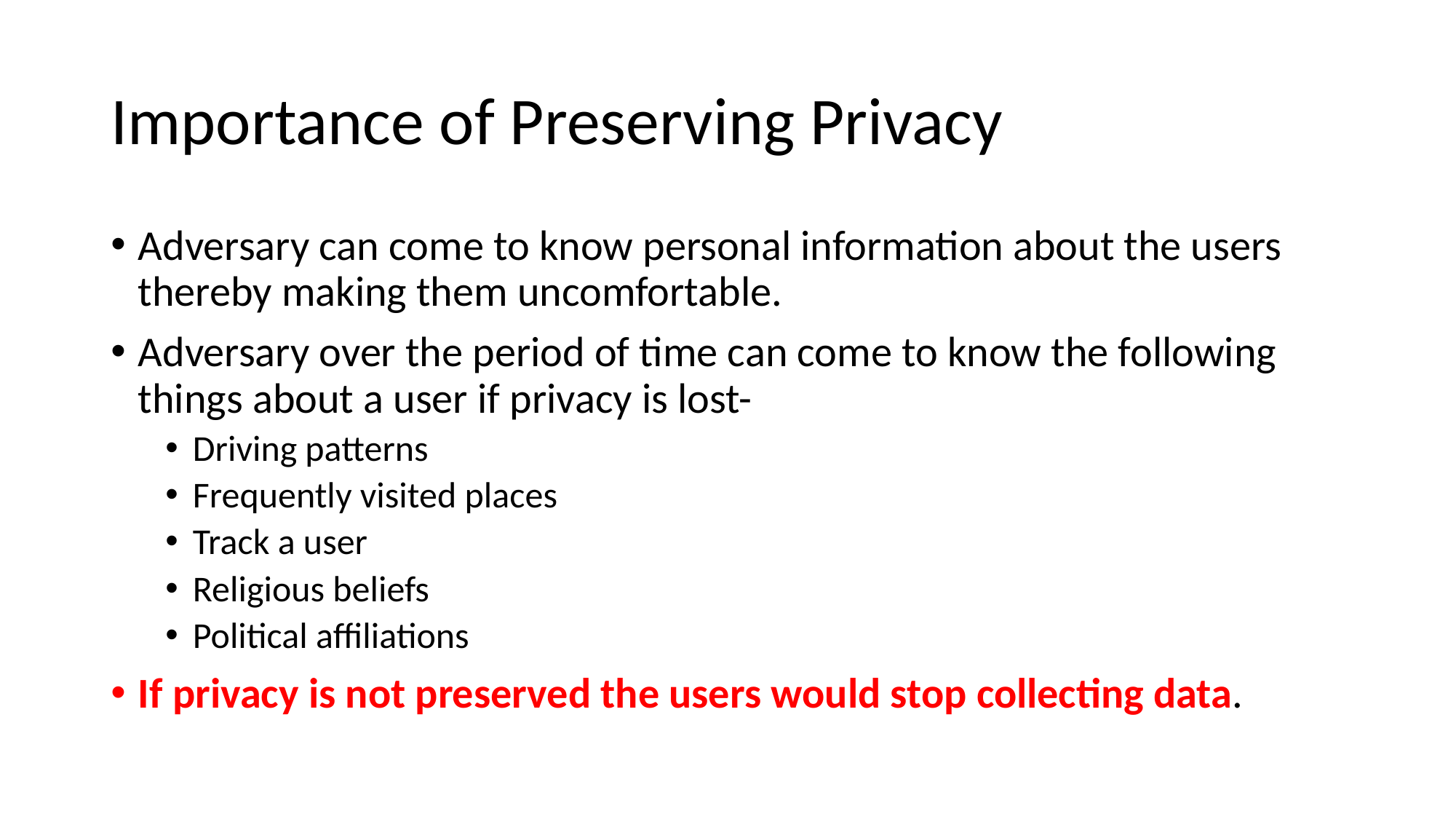

# Importance of Preserving Privacy
Adversary can come to know personal information about the users thereby making them uncomfortable.
Adversary over the period of time can come to know the following things about a user if privacy is lost-
Driving patterns
Frequently visited places
Track a user
Religious beliefs
Political affiliations
If privacy is not preserved the users would stop collecting data.